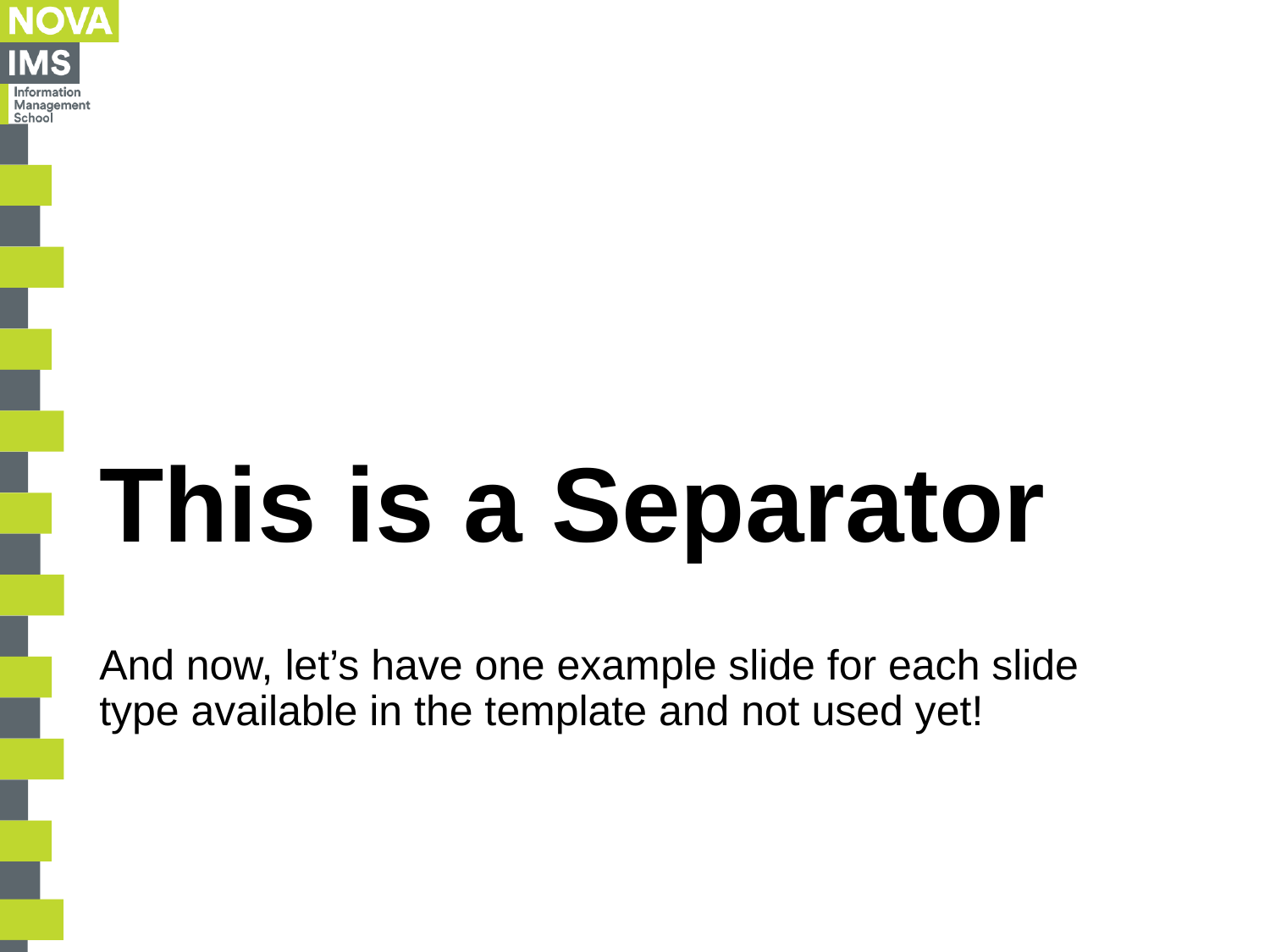

# This is a Separator
And now, let’s have one example slide for each slide type available in the template and not used yet!